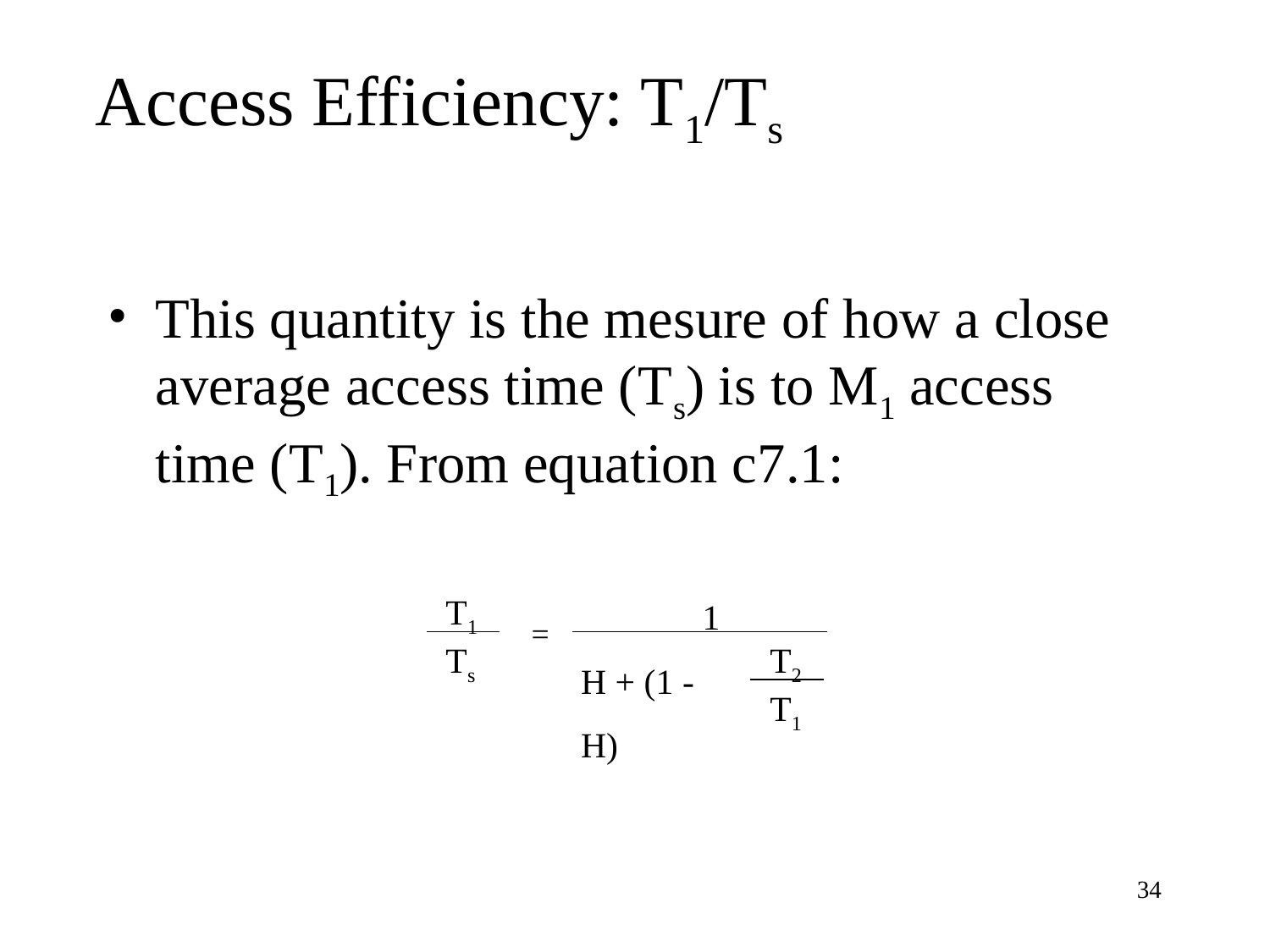

Access Efficiency: T1/Ts
This quantity is the mesure of how a close average access time (Ts) is to M1 access time (T1). From equation c7.1:
T1
Ts
1
T2
T1
H + (1 - H)
=
34